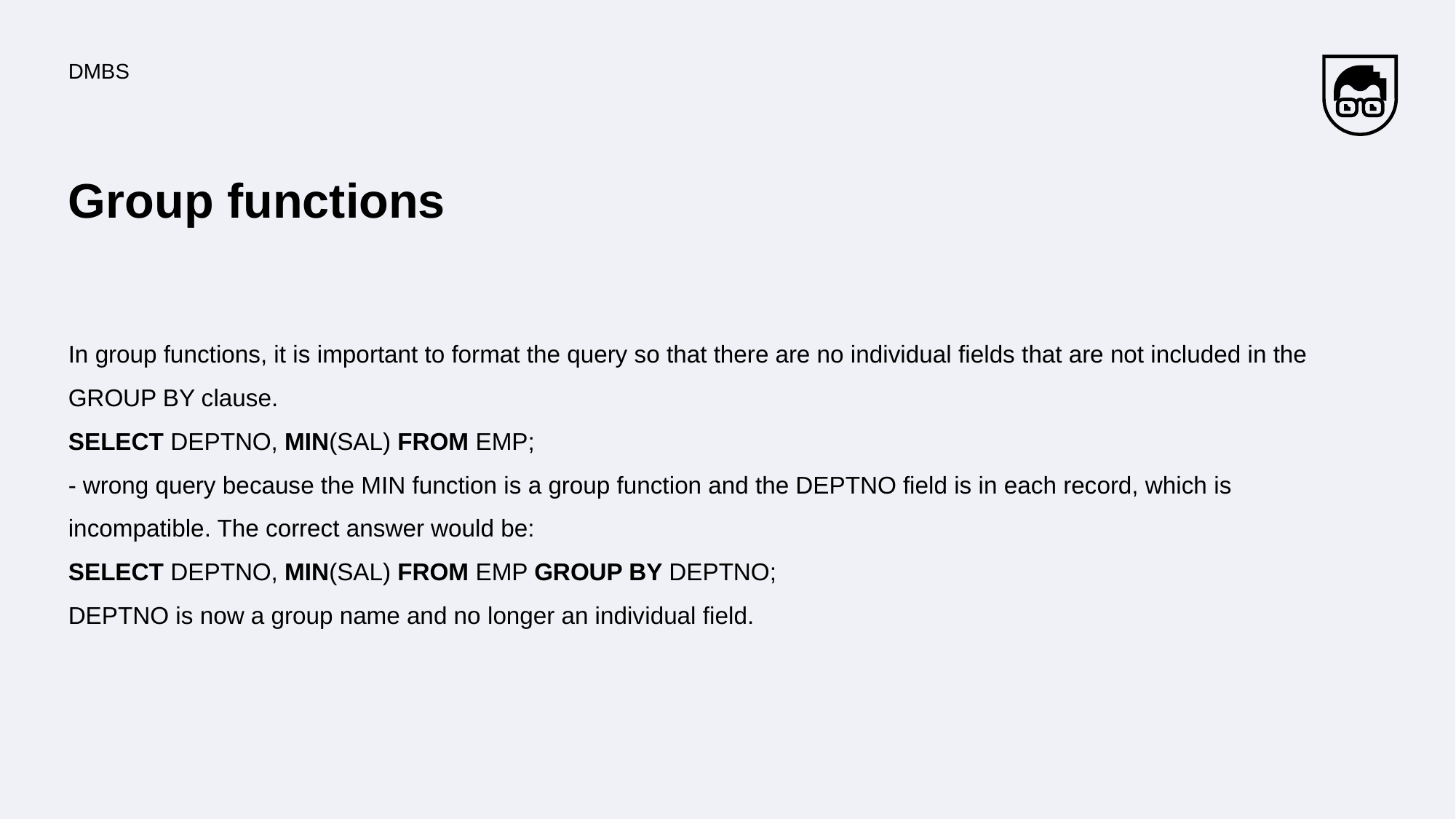

DMBS
# Group functions
In group functions, it is important to format the query so that there are no individual fields that are not included in the GROUP BY clause.
SELECT DEPTNO, MIN(SAL) FROM EMP;
- wrong query because the MIN function is a group function and the DEPTNO field is in each record, which is incompatible. The correct answer would be:
SELECT DEPTNO, MIN(SAL) FROM EMP GROUP BY DEPTNO;
DEPTNO is now a group name and no longer an individual field.